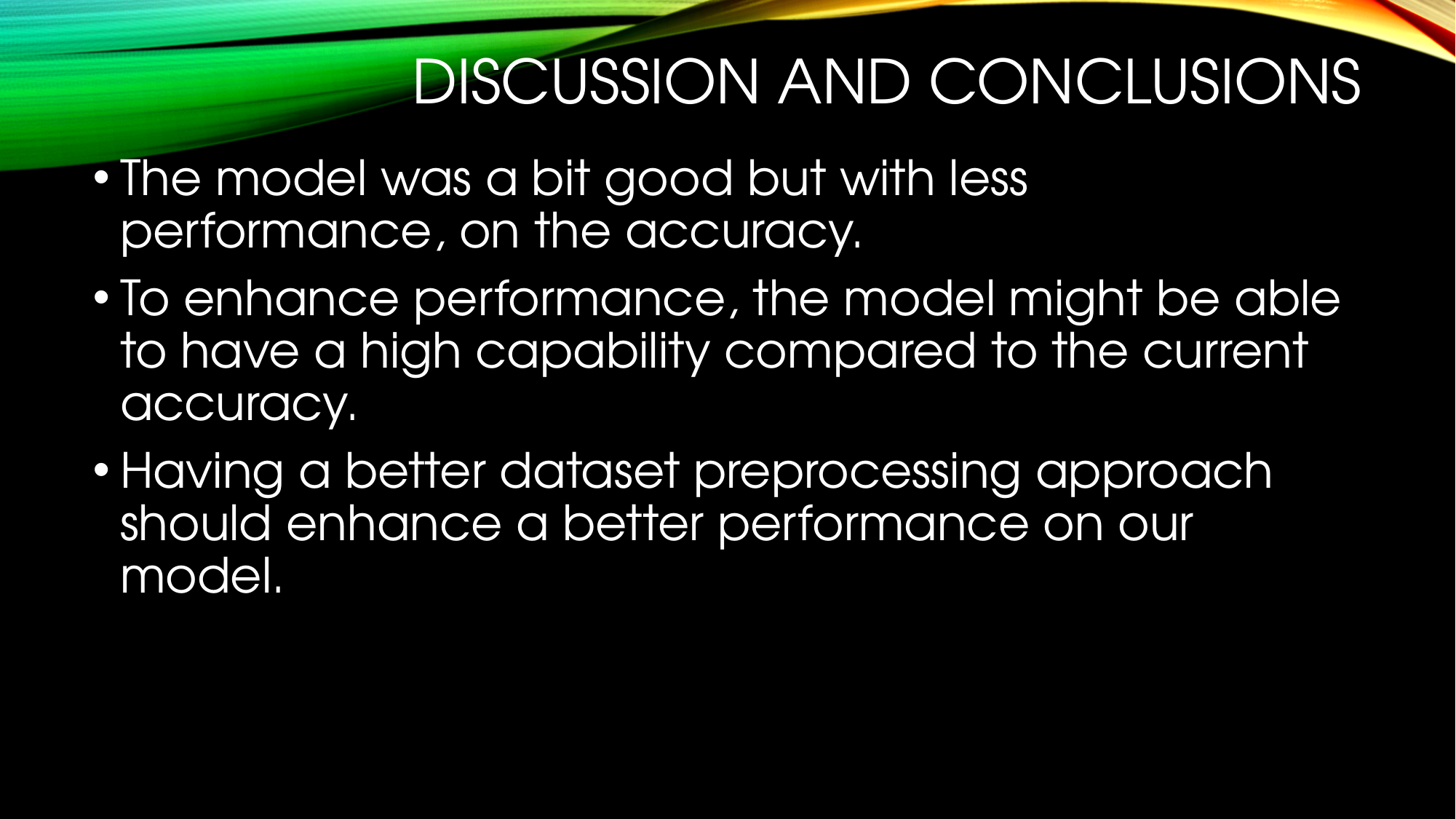

# Discussion and Conclusions
The model was a bit good but with less performance, on the accuracy.
To enhance performance, the model might be able to have a high capability compared to the current accuracy.
Having a better dataset preprocessing approach should enhance a better performance on our model.